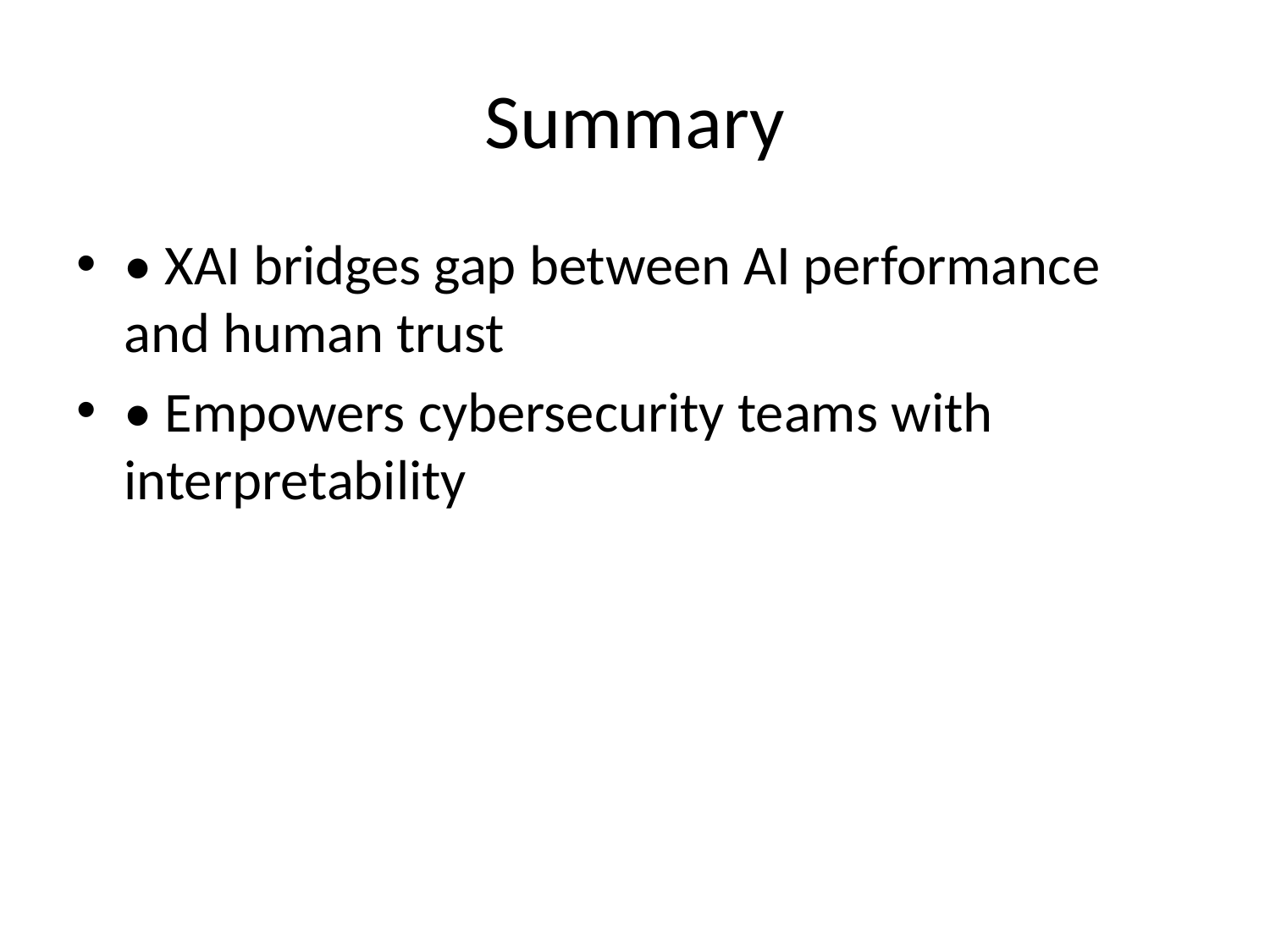

# Summary
• XAI bridges gap between AI performance and human trust
• Empowers cybersecurity teams with interpretability